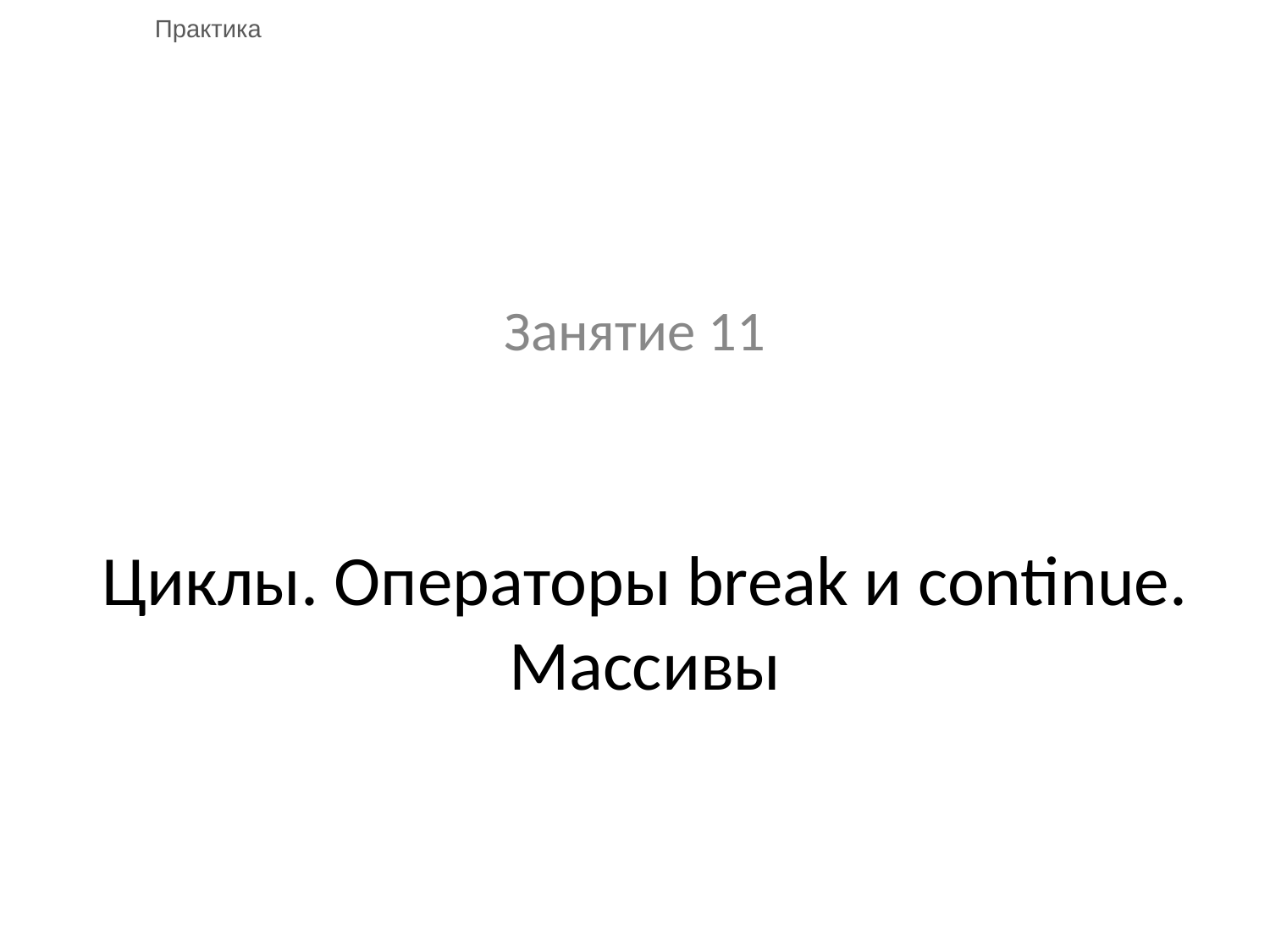

Практика
Занятие 11
# Циклы. Операторы break и continue. Массивы